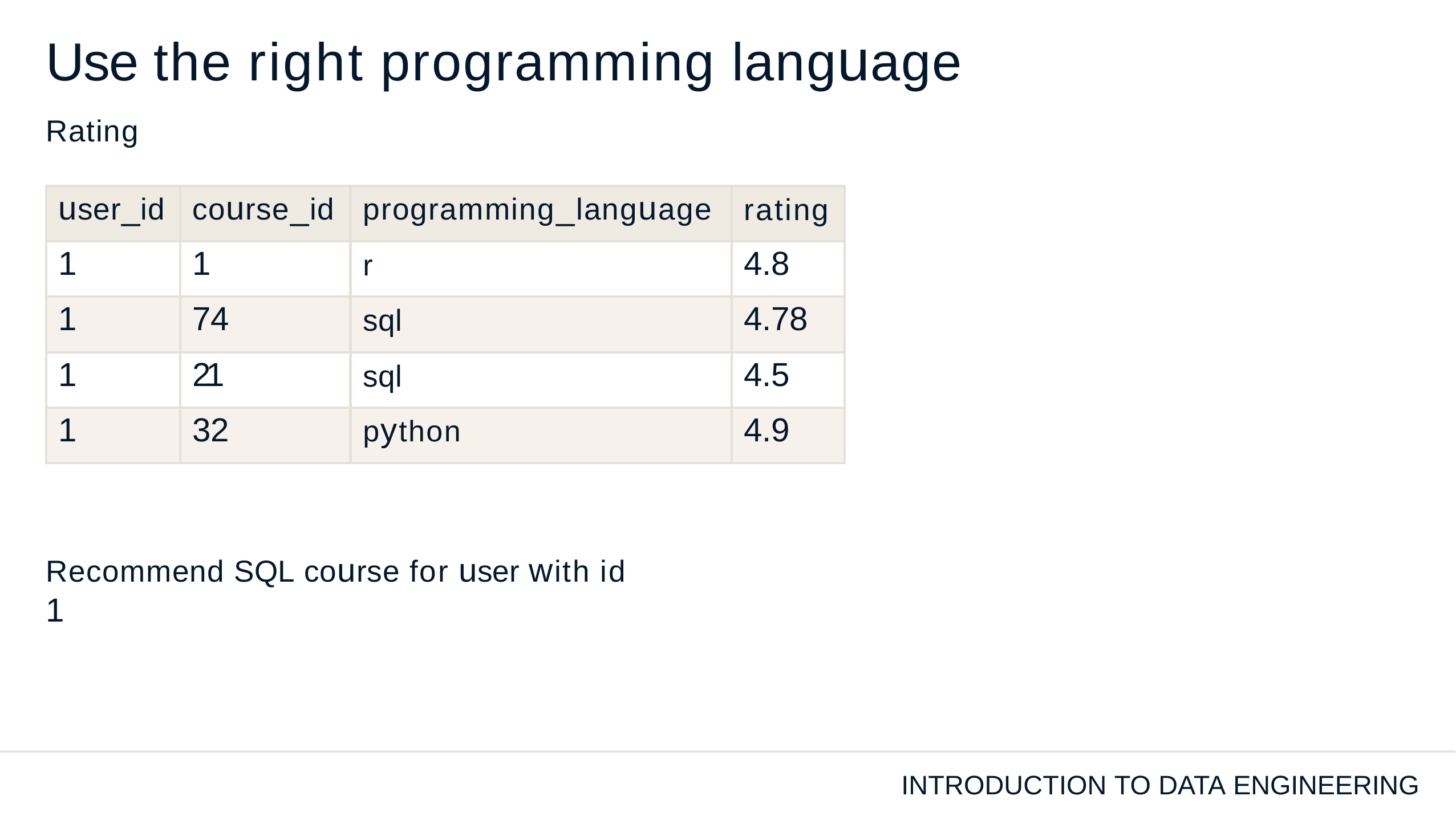

# Use the right programming language
Rating
| user\_id | course\_id | programming\_language | rating |
| --- | --- | --- | --- |
| 1 | 1 | r | 4.8 |
| 1 | 74 | sql | 4.78 |
| 1 | 21 | sql | 4.5 |
| 1 | 32 | python | 4.9 |
Recommend SQL course for user with id 1
INTRODUCTION TO DATA ENGINEERING